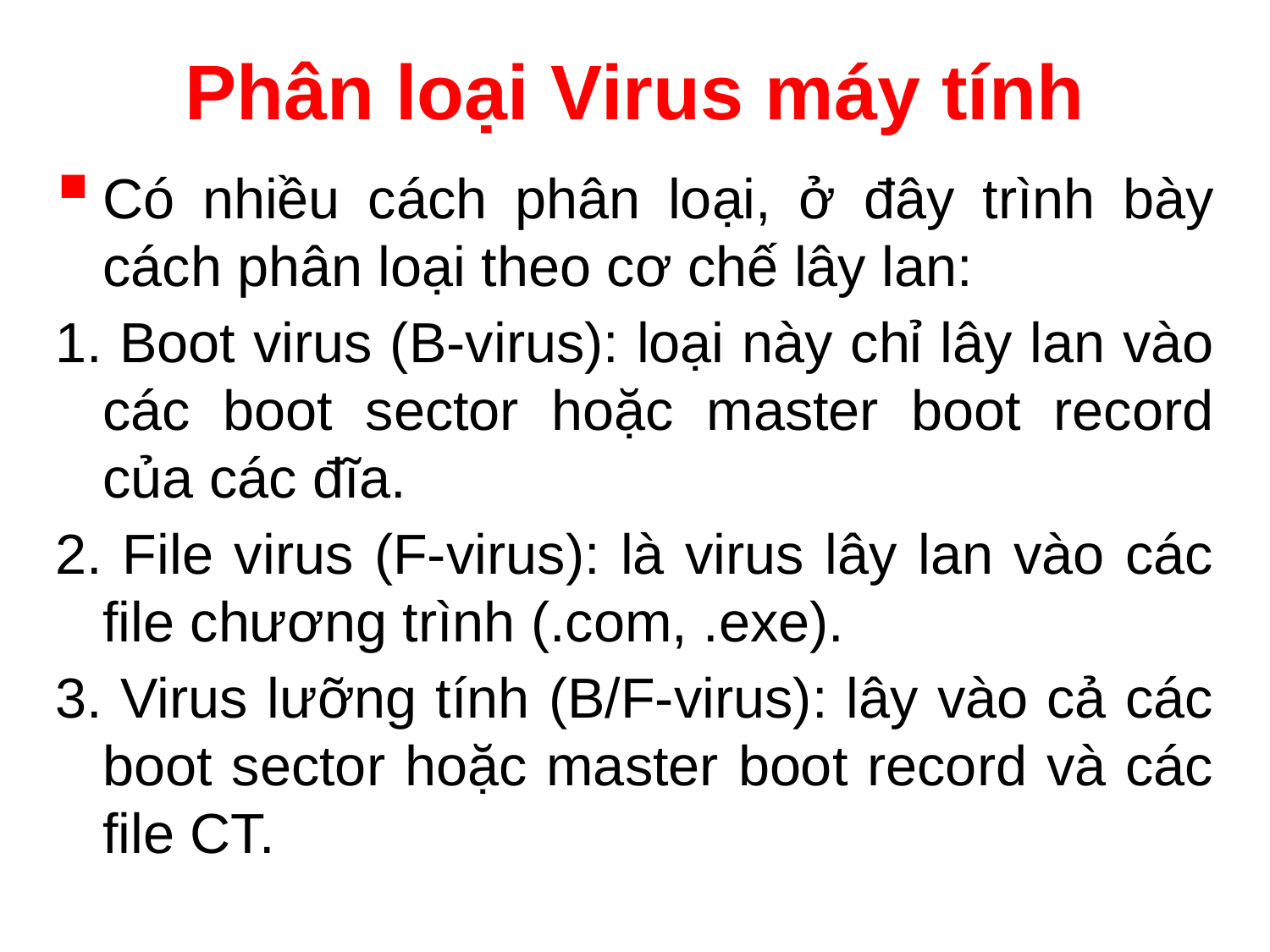

# Phân loại Virus máy tính
Có nhiều cách phân loại, ở đây trình bày cách phân loại theo cơ chế lây lan:
1. Boot virus (B-virus): loại này chỉ lây lan vào các boot sector hoặc master boot record của các đĩa.
2. File virus (F-virus): là virus lây lan vào các file chương trình (.com, .exe).
3. Virus lưỡng tính (B/F-virus): lây vào cả các boot sector hoặc master boot record và các file CT.